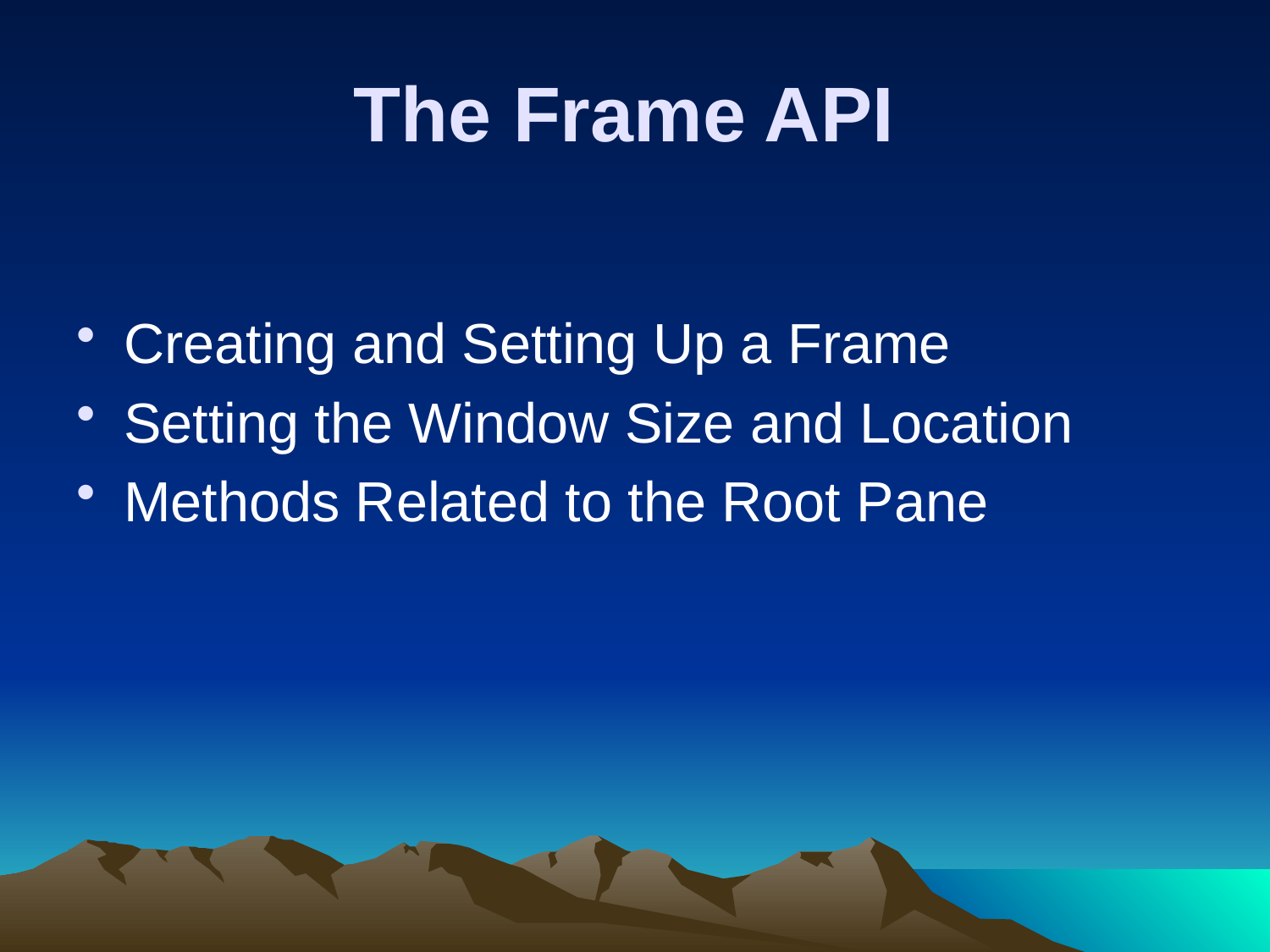

# The Frame API

Creating and Setting Up a Frame
Setting the Window Size and Location
Methods Related to the Root Pane